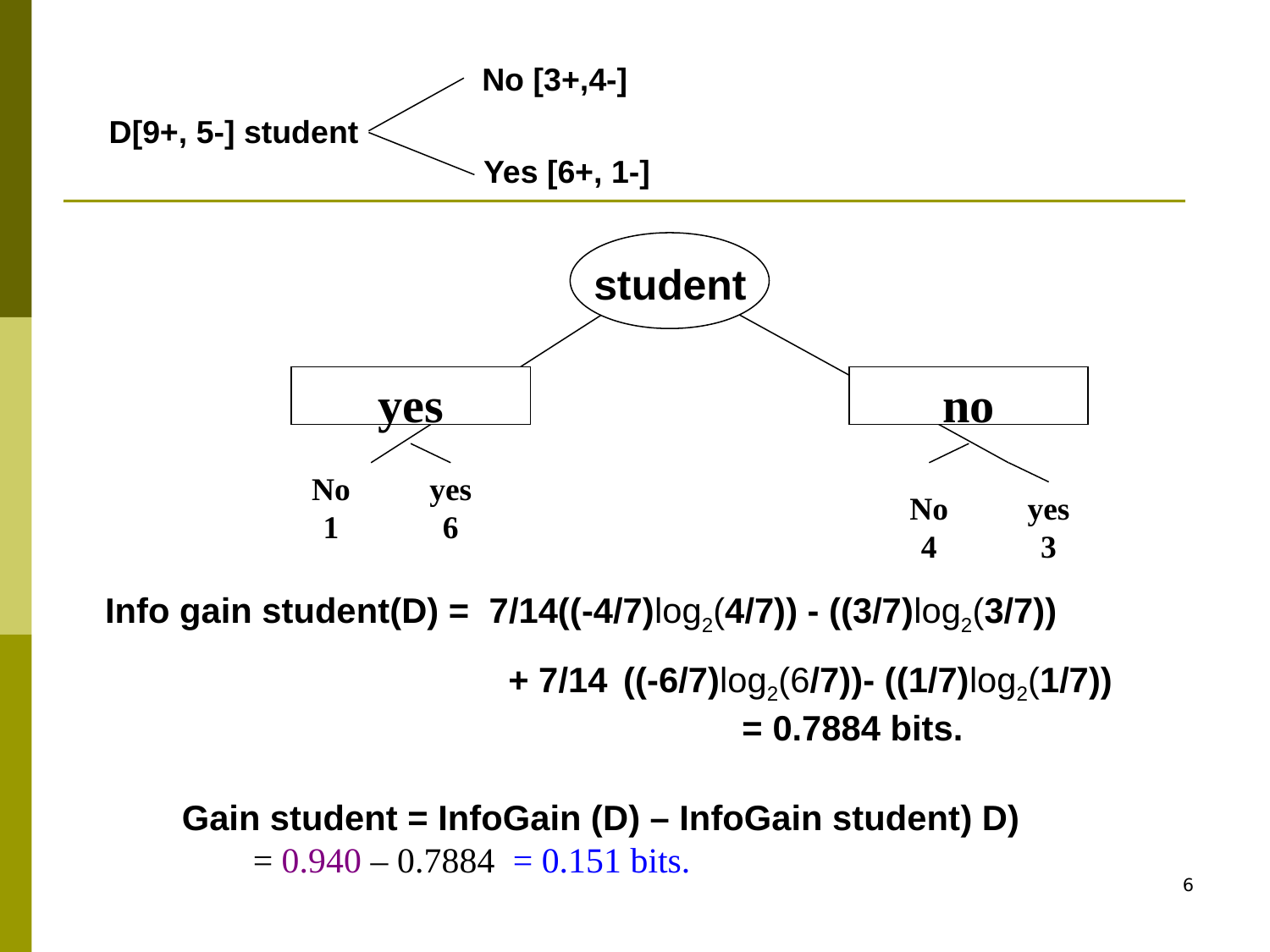

No [3+,4-]

D[9+, 5-] student

Yes [6+, 1-]

student

yes
no

No
1
yes
6

No
4
yes
3
   Info gain student(D) =  7/14((-4/7)log2(4/7)) - ((3/7)log2(3/7))
 + 7/14 ((-6/7)log2(6/7))- ((1/7)log2(1/7))
                         = 0.7884 bits.
Gain student = InfoGain (D) – InfoGain student) D)
        = 0.940 – 0.7884  = 0.151 bits.
6